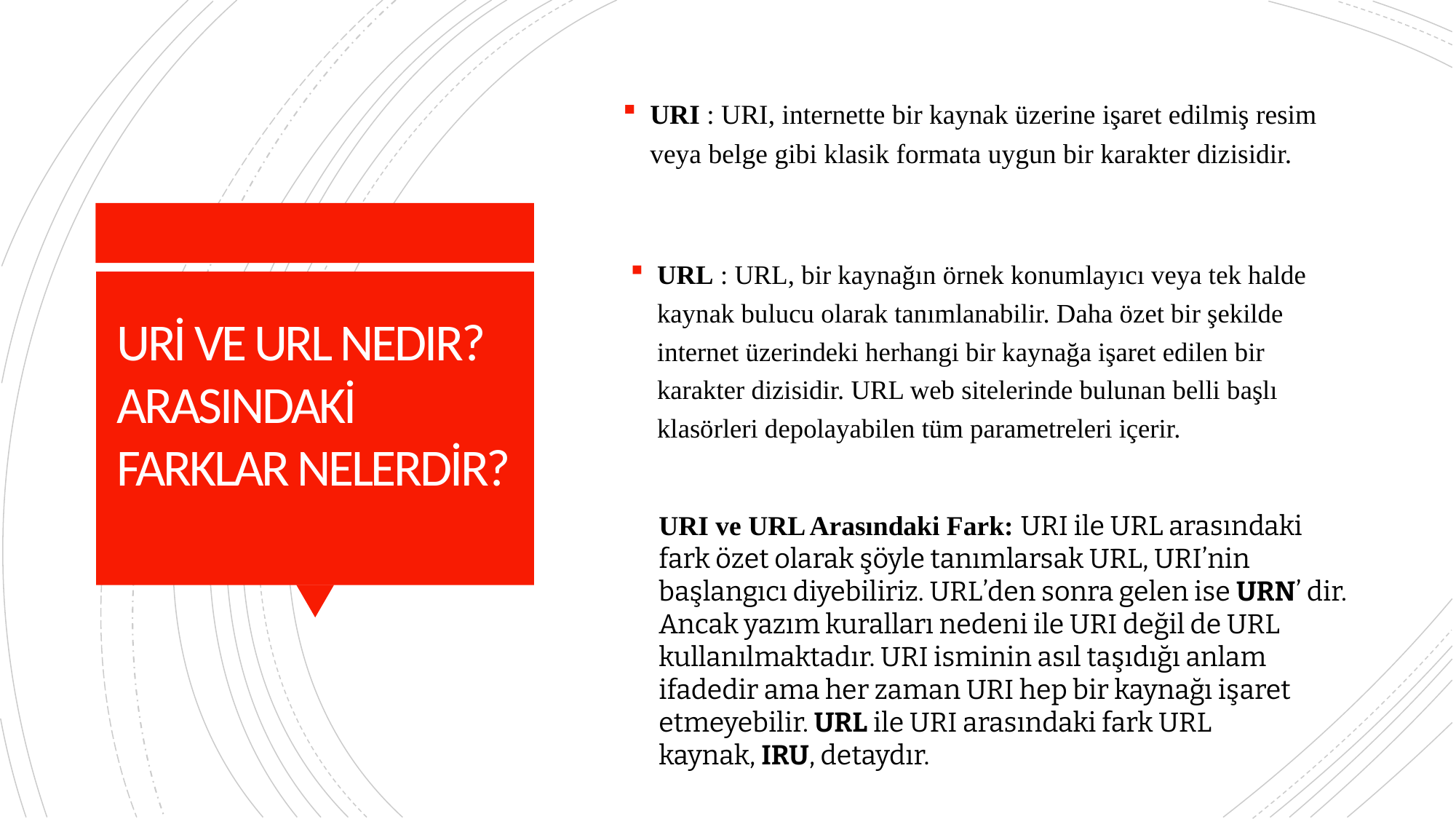

URI : URI, internette bir kaynak üzerine işaret edilmiş resim veya belge gibi klasik formata uygun bir karakter dizisidir.
URL : URL, bir kaynağın örnek konumlayıcı veya tek halde kaynak bulucu olarak tanımlanabilir. Daha özet bir şekilde internet üzerindeki herhangi bir kaynağa işaret edilen bir karakter dizisidir. URL web sitelerinde bulunan belli başlı klasörleri depolayabilen tüm parametreleri içerir.
# Uri ve url nedır? arasındaki farklar nelerdir?

URI ve URL Arasındaki Fark: URI ile URL arasındaki fark özet olarak şöyle tanımlarsak URL, URI’nin başlangıcı diyebiliriz. URL’den sonra gelen ise URN’ dir. Ancak yazım kuralları nedeni ile URI değil de URL kullanılmaktadır. URI isminin asıl taşıdığı anlam ifadedir ama her zaman URI hep bir kaynağı işaret etmeyebilir. URL ile URI arasındaki fark URL kaynak, IRU, detaydır.